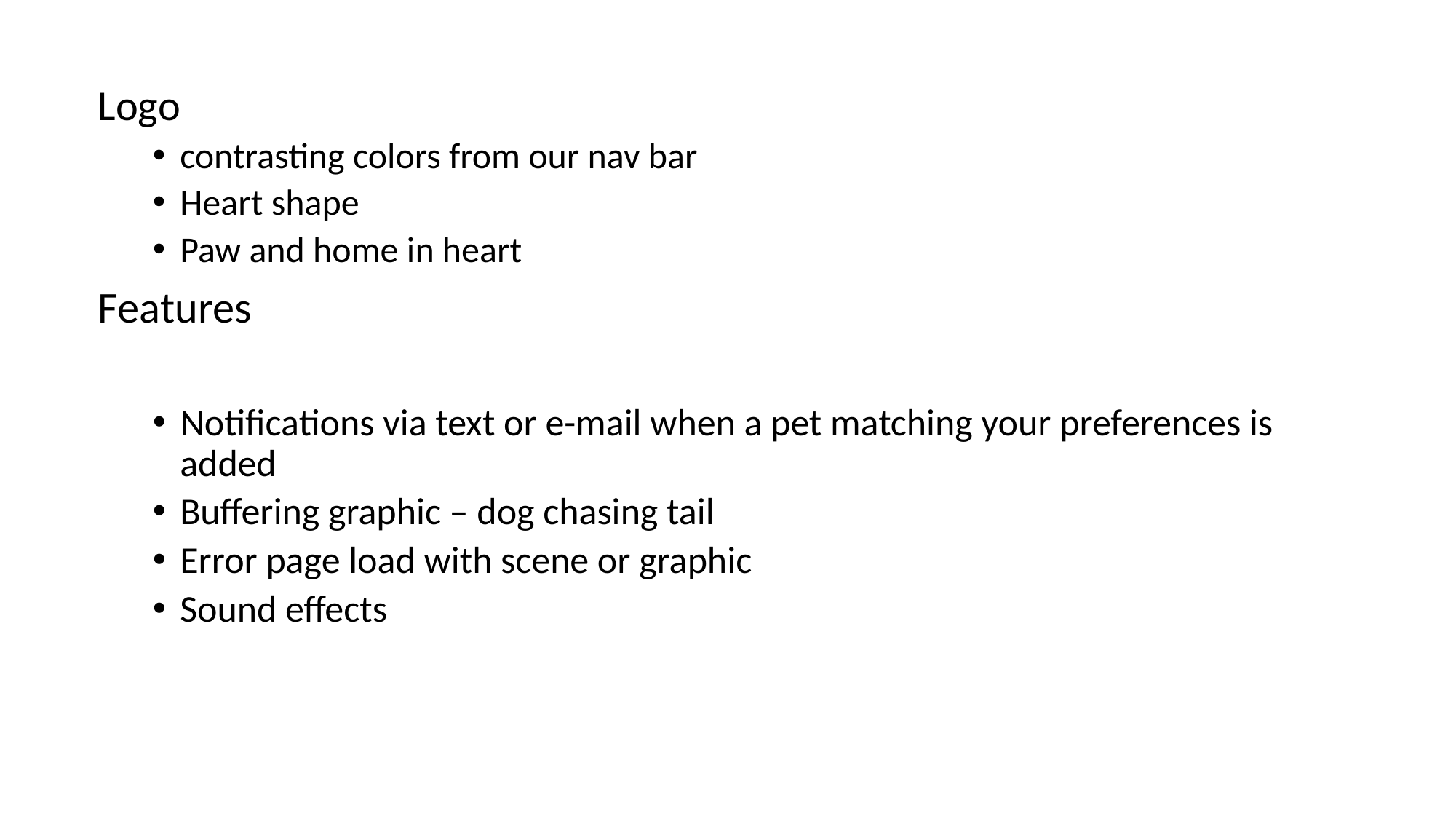

Logo
contrasting colors from our nav bar
Heart shape
Paw and home in heart
Features

Notifications via text or e-mail when a pet matching your preferences is added
Buffering graphic – dog chasing tail
Error page load with scene or graphic
Sound effects